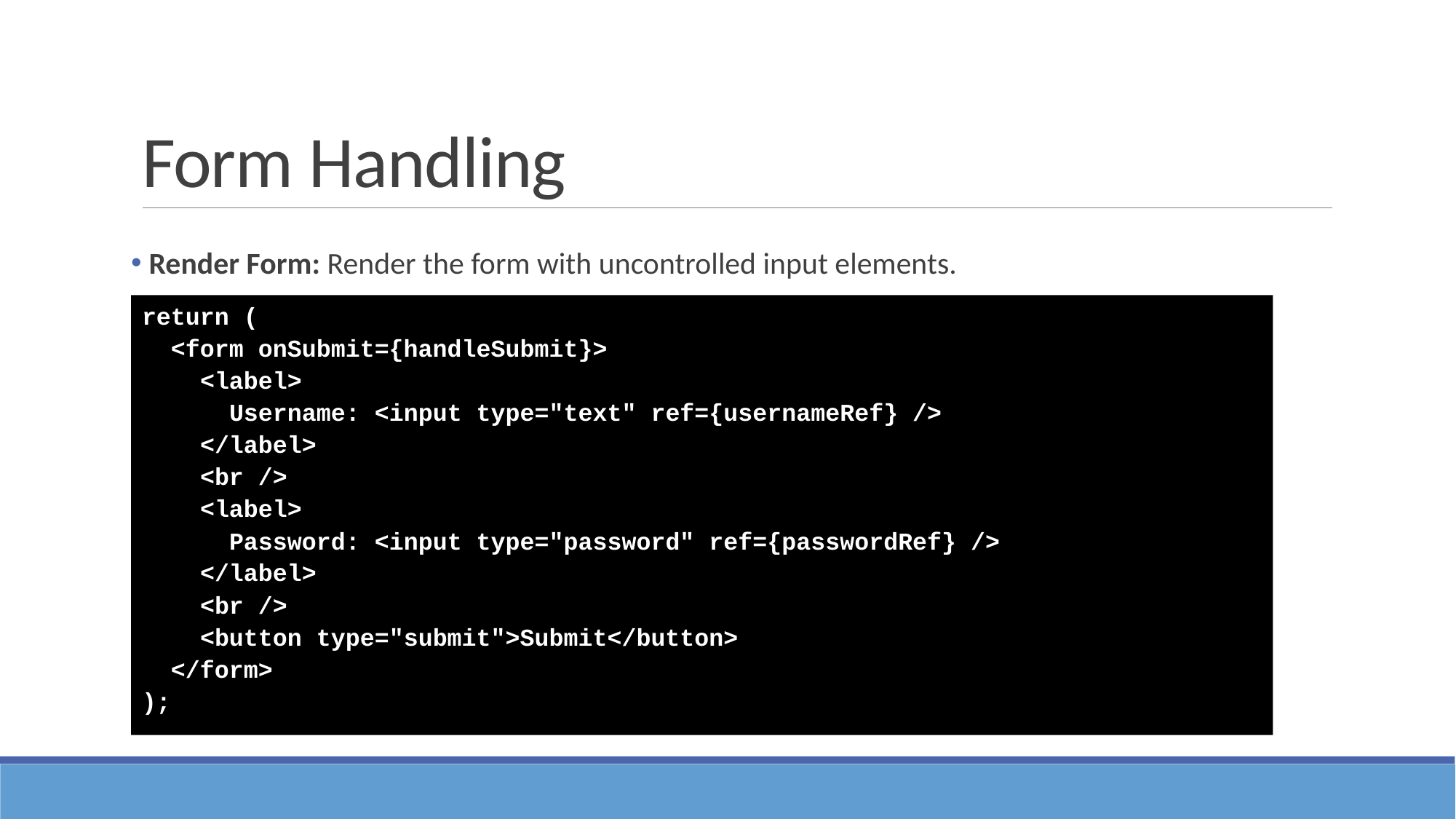

# Form Handling
 Render Form: Render the form with uncontrolled input elements.
return (
  <form onSubmit={handleSubmit}>
    <label>
      Username: <input type="text" ref={usernameRef} />
    </label>
    <br />
    <label>
      Password: <input type="password" ref={passwordRef} />
    </label>
    <br />
    <button type="submit">Submit</button>
  </form>
);